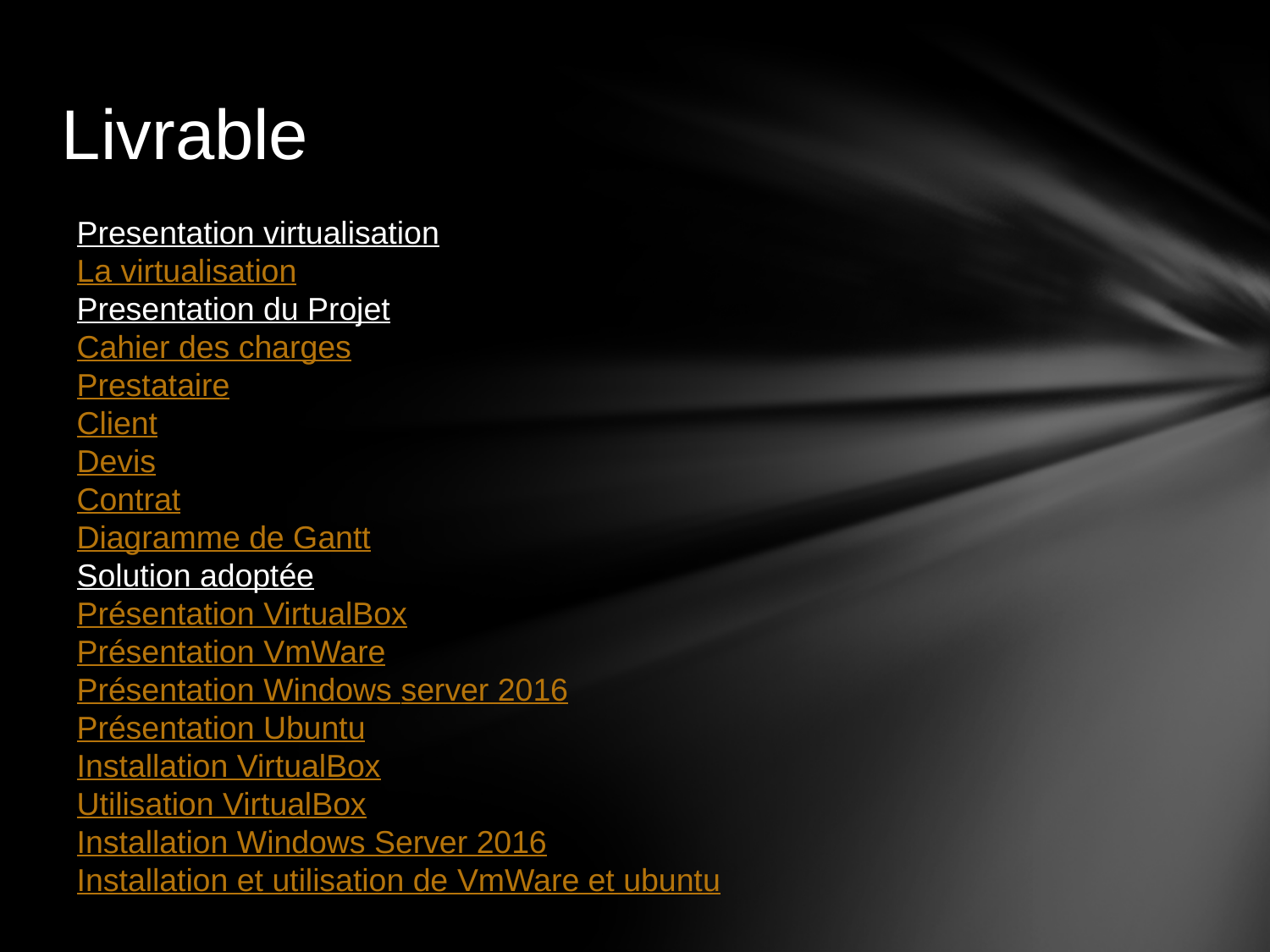

# Livrable
Presentation virtualisation
La virtualisation
Presentation du Projet
Cahier des charges
Prestataire
Client
Devis
Contrat
Diagramme de Gantt
Solution adoptée
Présentation VirtualBox
Présentation VmWare
Présentation Windows server 2016
Présentation Ubuntu
Installation VirtualBox
Utilisation VirtualBox
Installation Windows Server 2016
Installation et utilisation de VmWare et ubuntu